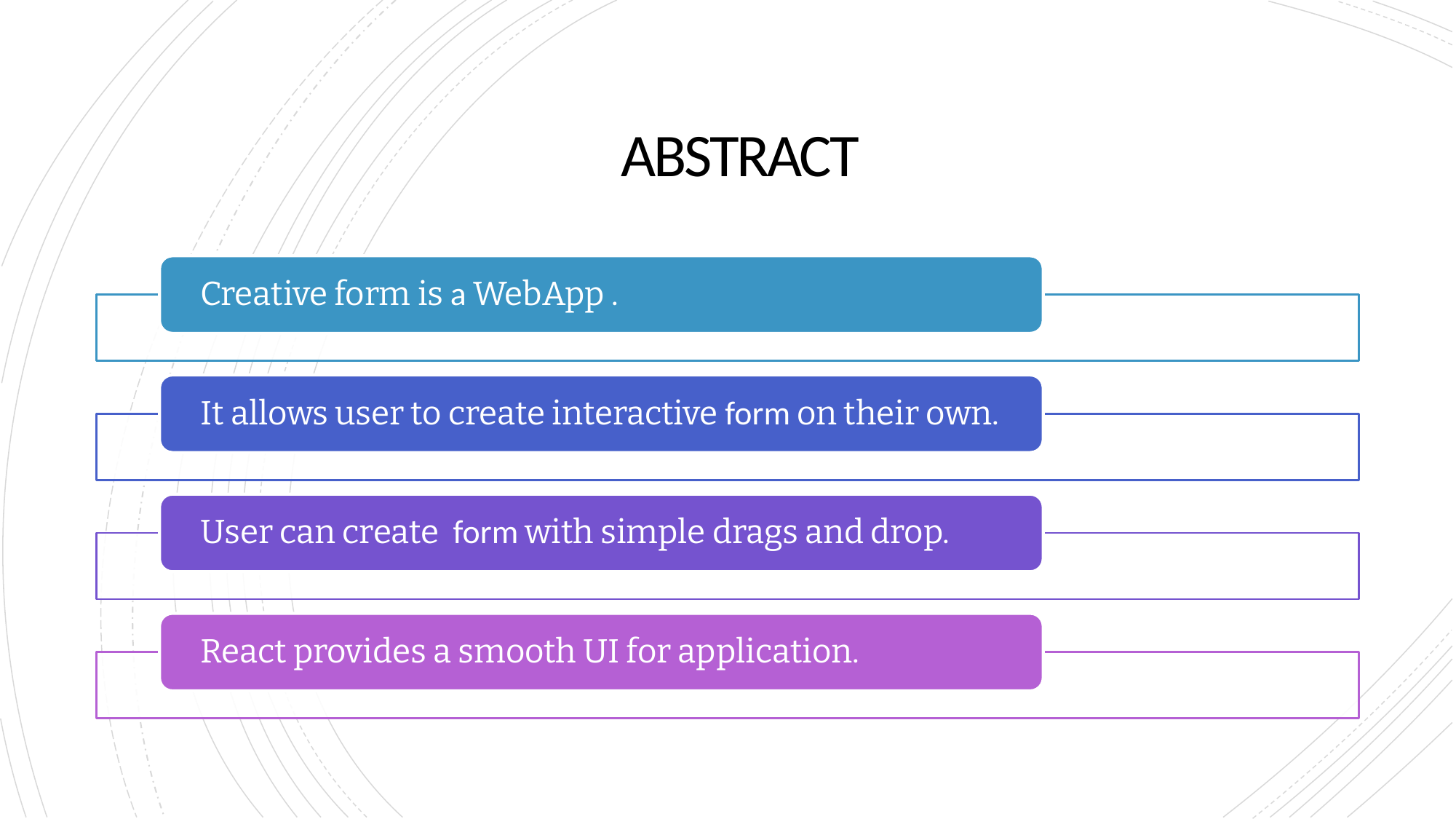

# ABSTRACT
Creative form is a WebApp .
It allows user to create interactive form on their own.
User can create  form with simple drags and drop.
React provides a smooth UI for application.